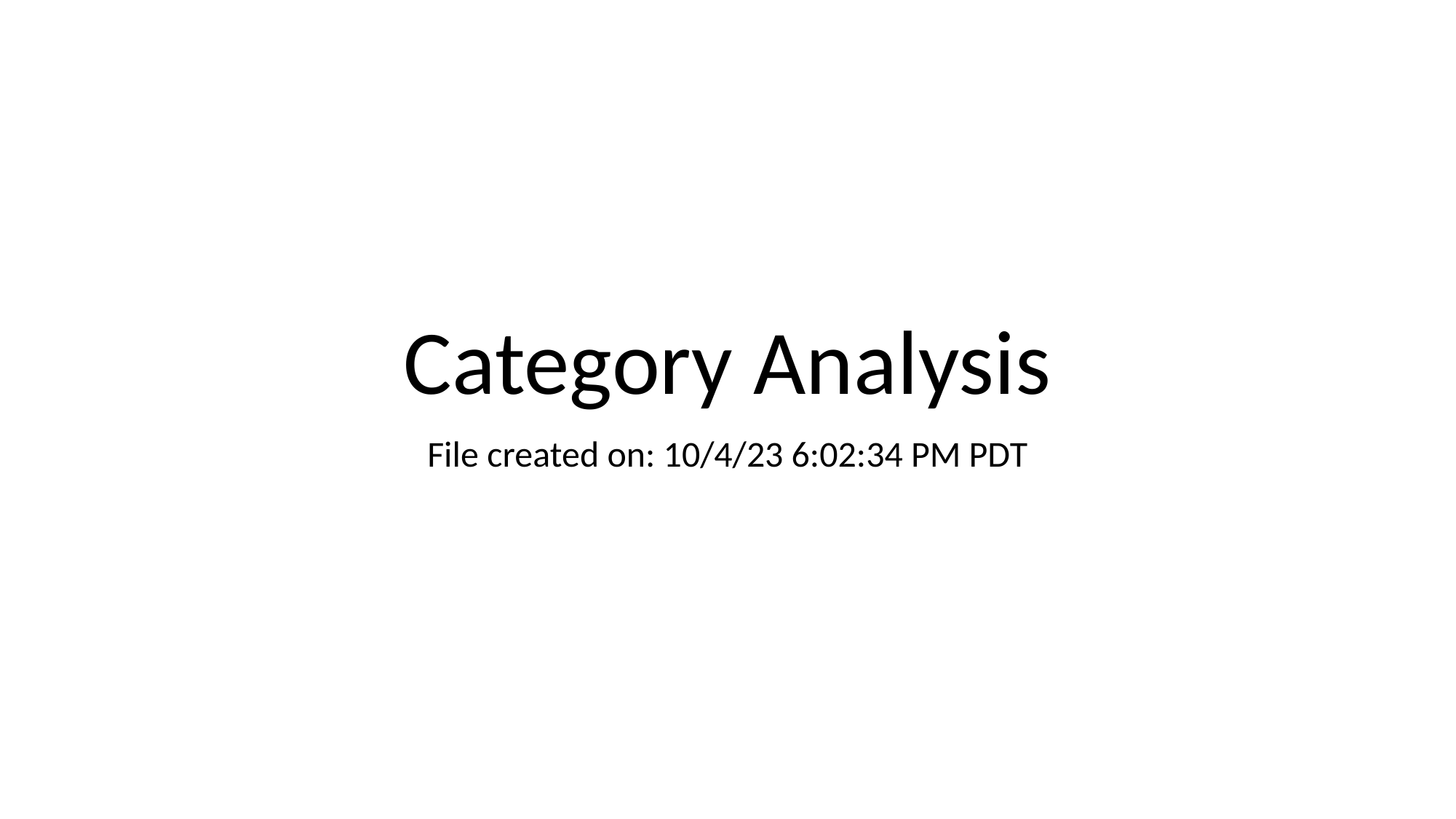

# Category Analysis
File created on: 10/4/23 6:02:34 PM PDT